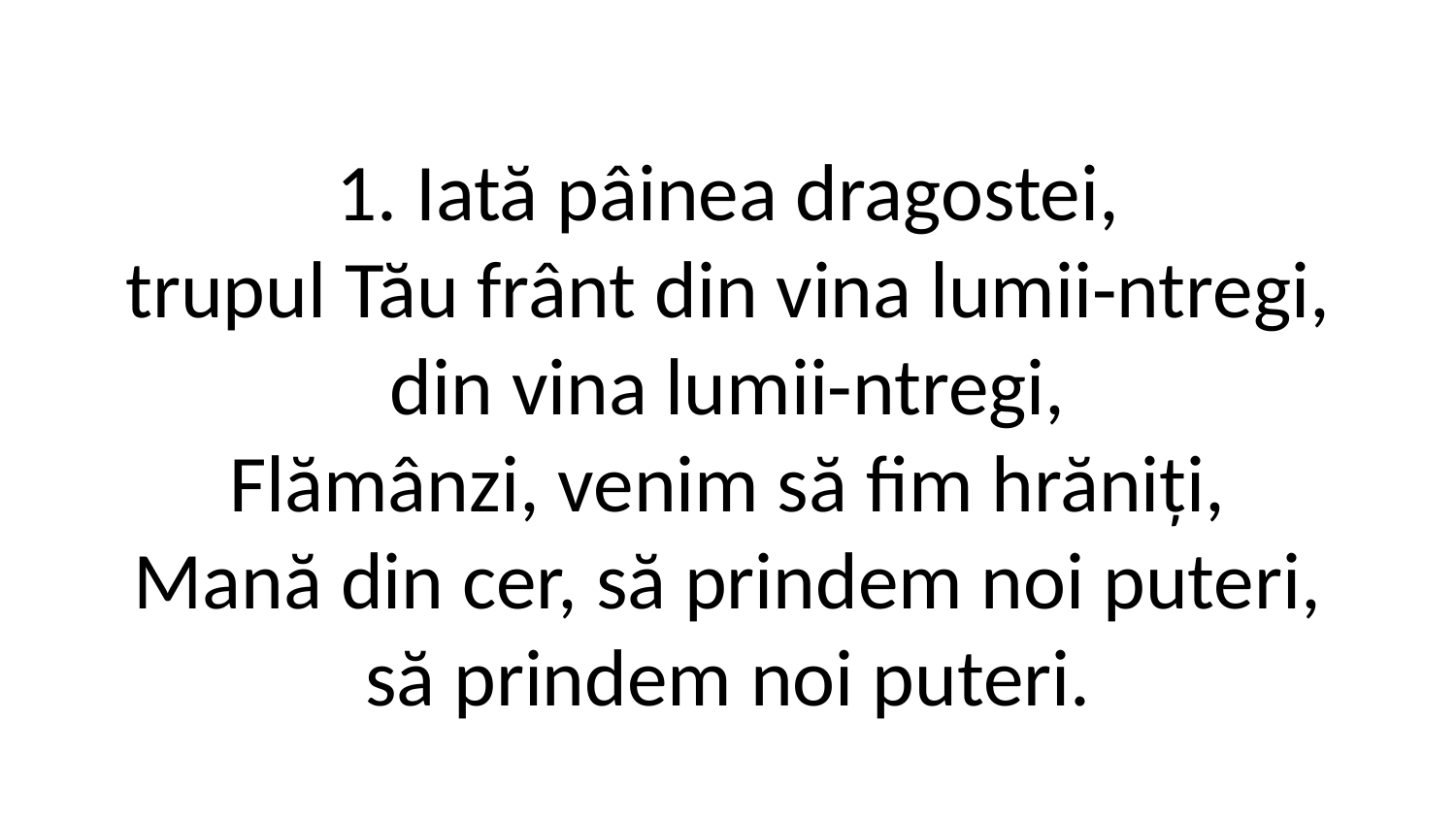

1. Iată pâinea dragostei,
trupul Tău frânt din vina lumii-ntregi,
din vina lumii-ntregi,
Flămânzi, venim să fim hrăniți,
Mană din cer, să prindem noi puteri,
să prindem noi puteri.